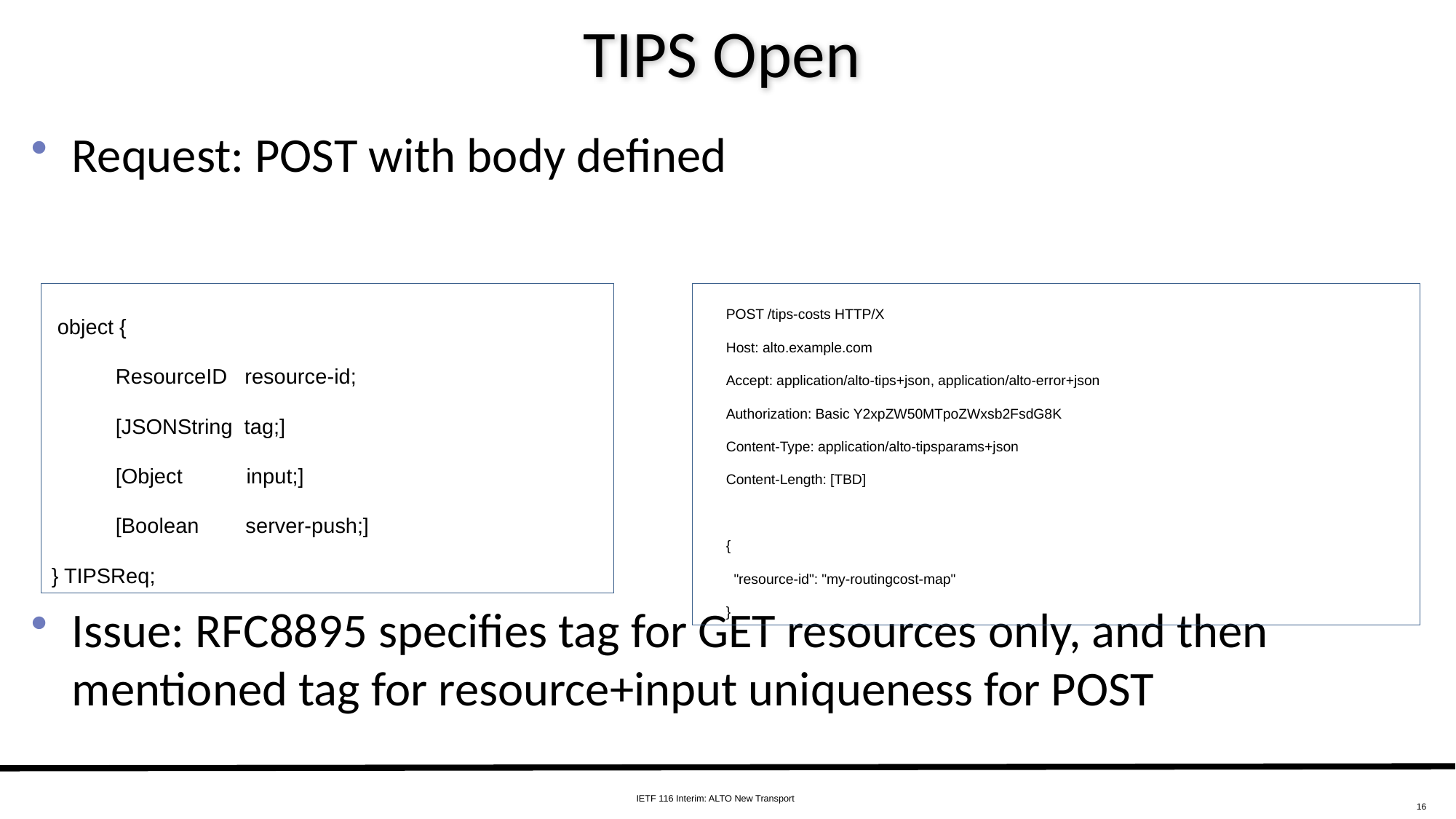

# TIPS Open
Request: POST with body defined

Issue: RFC8895 specifies tag for GET resources only, and then mentioned tag for resource+input uniqueness for POST
 object {
           ResourceID   resource-id;
           [JSONString  tag;]
           [Object           input;]
           [Boolean        server-push;]
} TIPSReq;
      POST /tips-costs HTTP/X
      Host: alto.example.com
      Accept: application/alto-tips+json, application/alto-error+json
      Authorization: Basic Y2xpZW50MTpoZWxsb2FsdG8K
      Content-Type: application/alto-tipsparams+json
      Content-Length: [TBD]

      {
        "resource-id": "my-routingcost-map"
      }